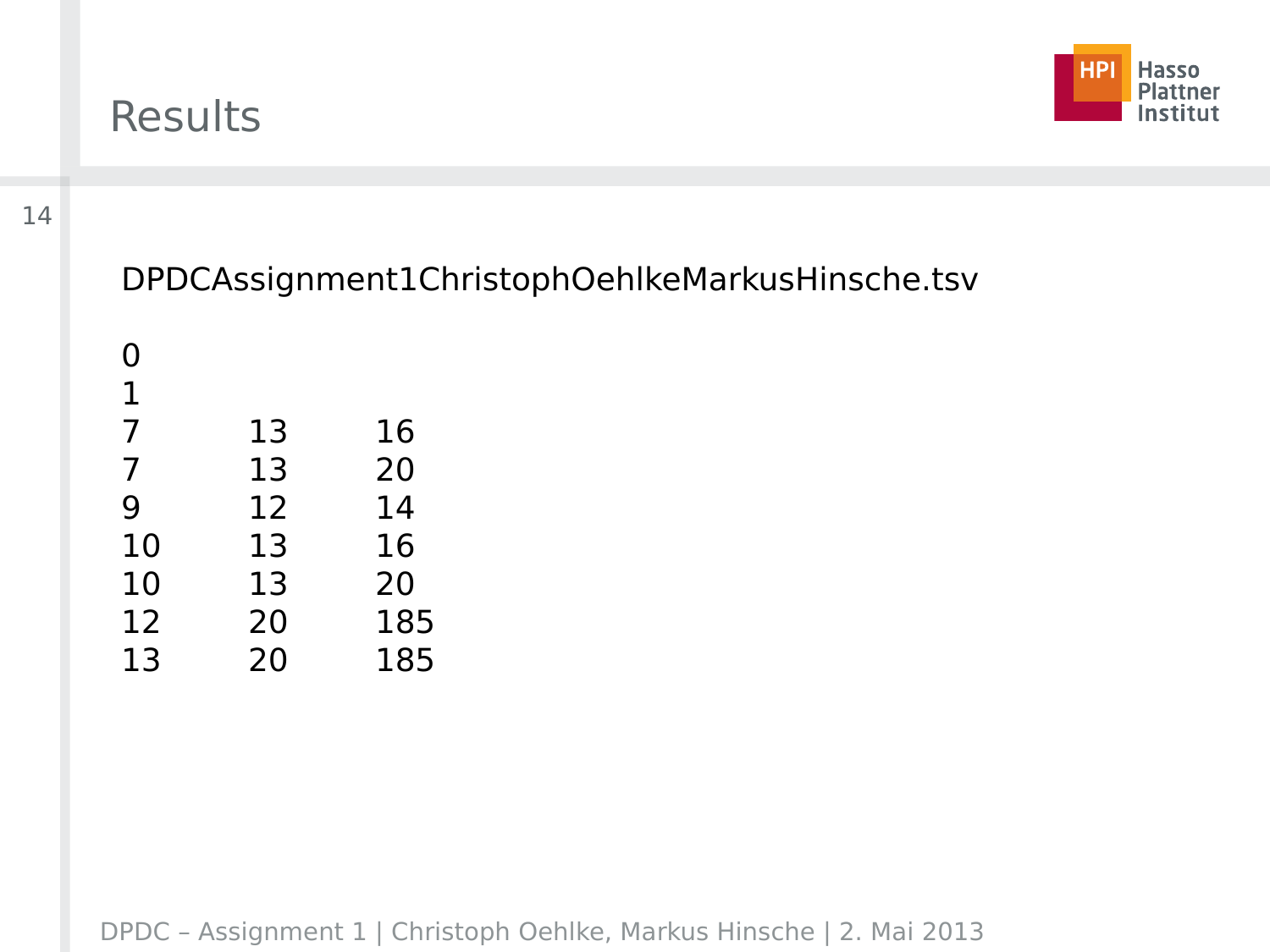

# Results
14
DPDCAssignment1ChristophOehlkeMarkusHinsche.tsv

0
1
7	13	16
7	13	20
9	12	14
10	13	16
10	13	20
12	20	185
13	20	185

DPDC – Assignment 1 | Christoph Oehlke, Markus Hinsche | 2. Mai 2013